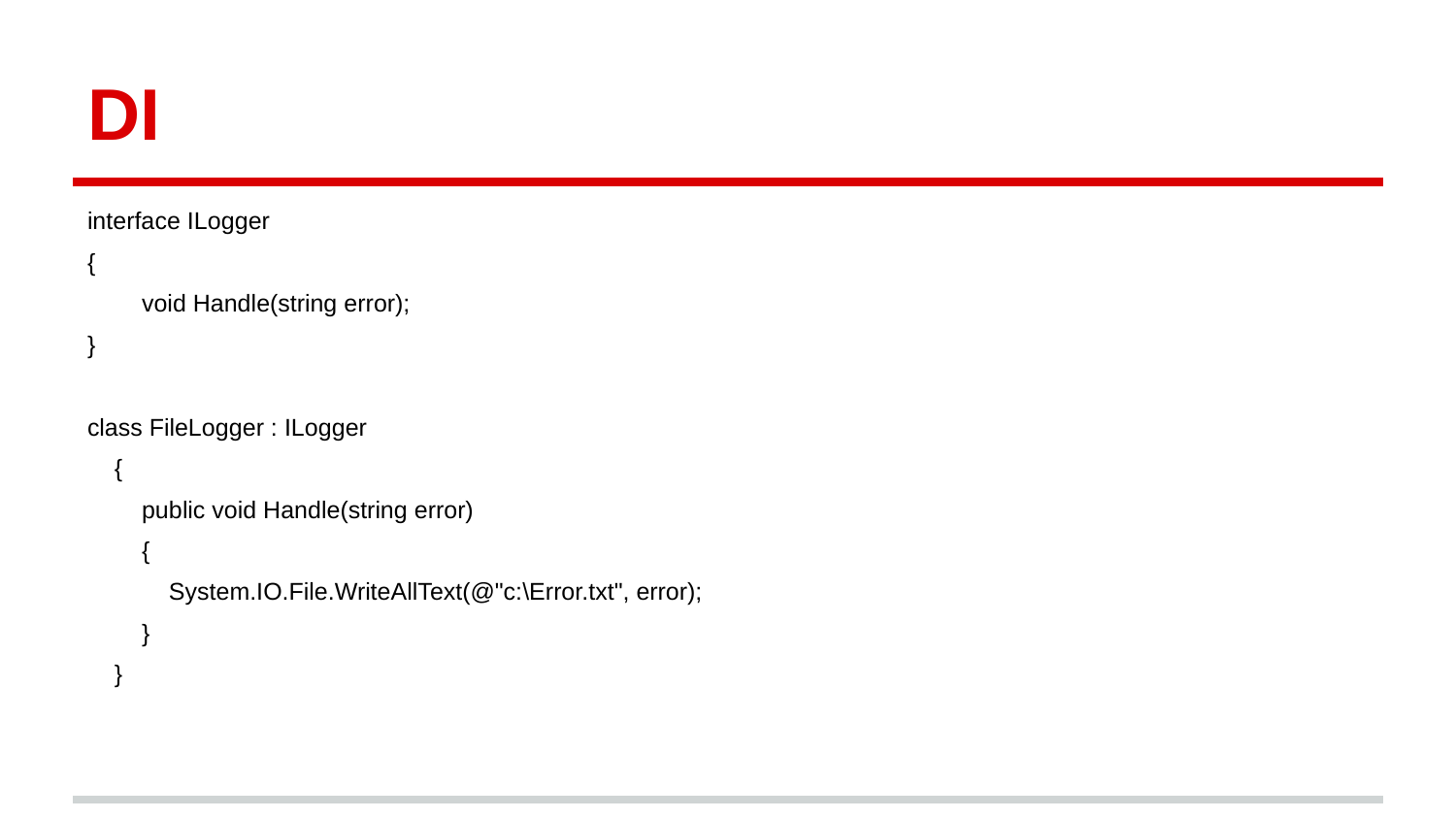

# DI
interface ILogger
{
        void Handle(string error);
}

class FileLogger : ILogger
    {
        public void Handle(string error)
        {
            System.IO.File.WriteAllText(@"c:\Error.txt", error);
        }
    }